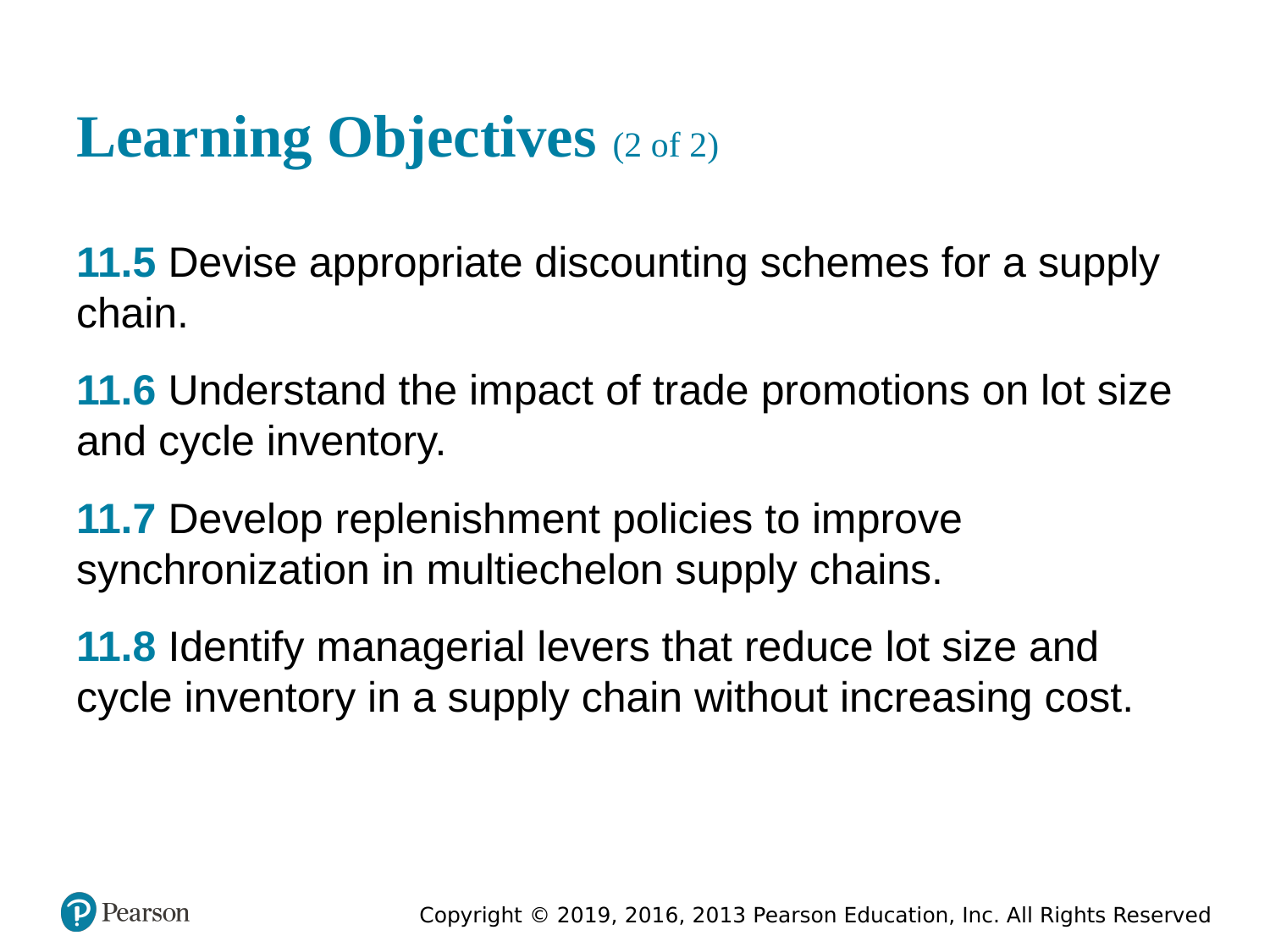

# Learning Objectives (2 of 2)
11.5 Devise appropriate discounting schemes for a supply chain.
11.6 Understand the impact of trade promotions on lot size and cycle inventory.
11.7 Develop replenishment policies to improve synchronization in multiechelon supply chains.
11.8 Identify managerial levers that reduce lot size and cycle inventory in a supply chain without increasing cost.